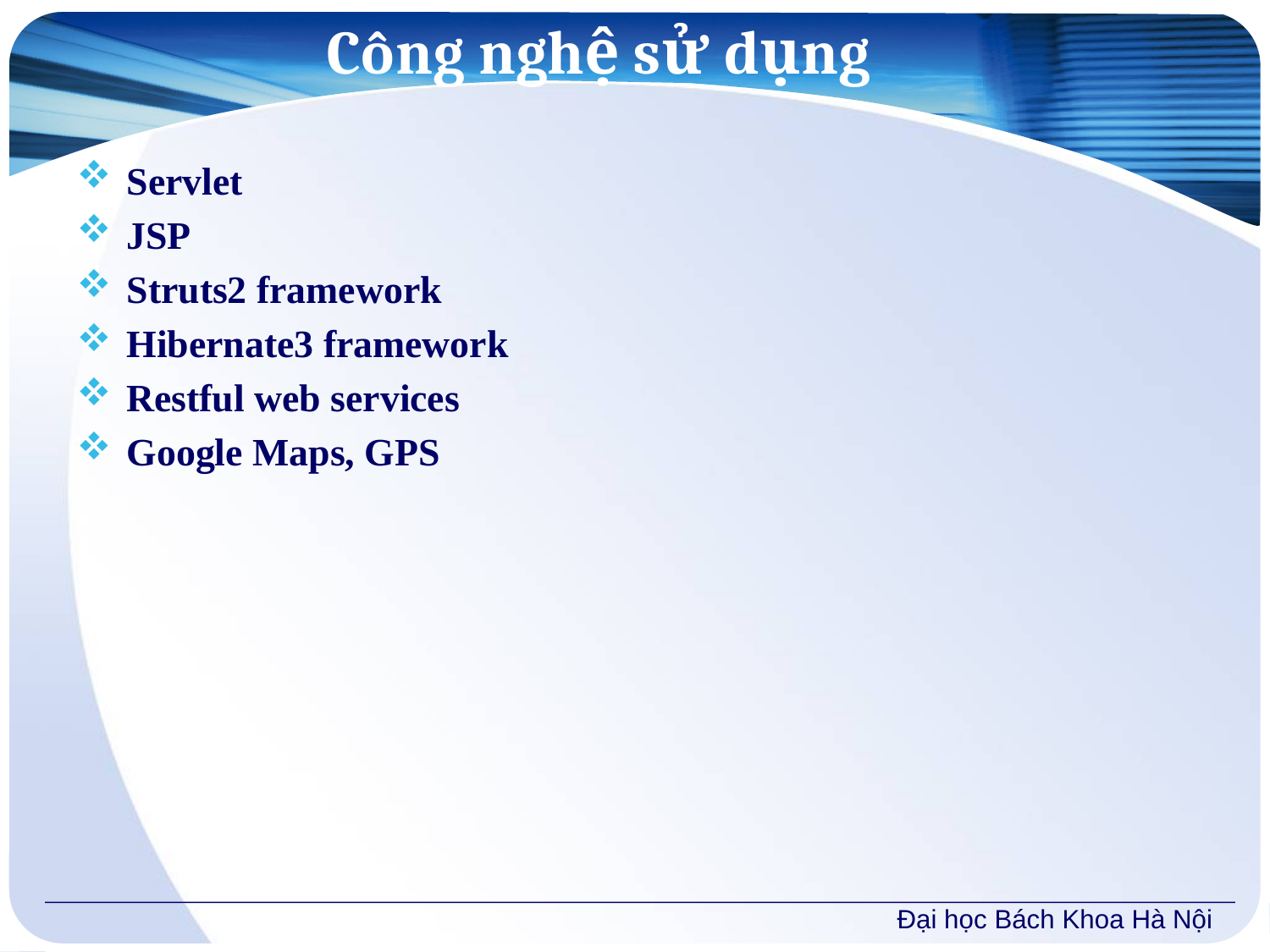

# Công nghệ sử dụng
Servlet
JSP
Struts2 framework
Hibernate3 framework
Restful web services
Google Maps, GPS